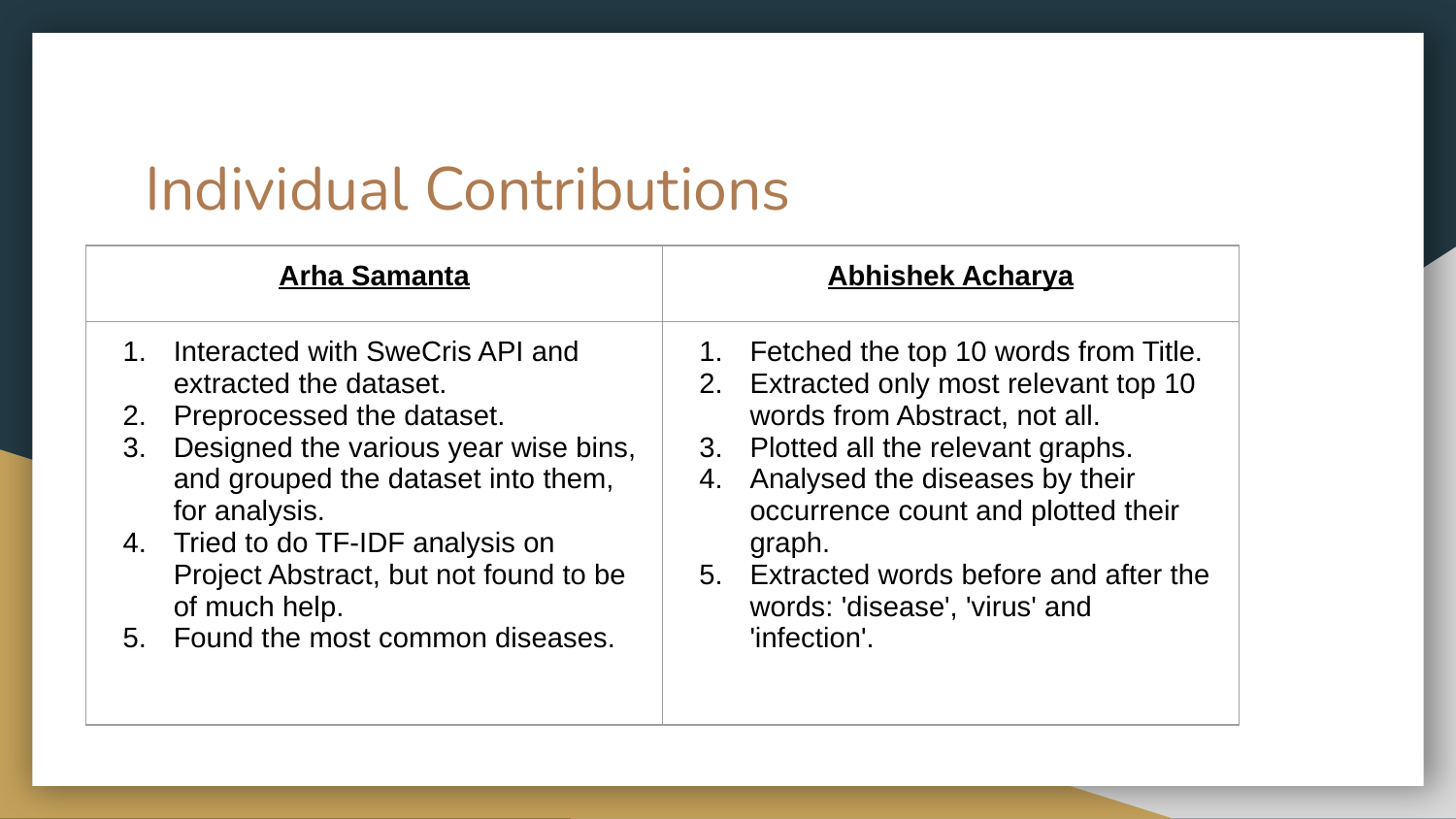

# Individual Contributions
| Arha Samanta | Abhishek Acharya |
| --- | --- |
| Interacted with SweCris API and extracted the dataset. Preprocessed the dataset. Designed the various year wise bins, and grouped the dataset into them, for analysis. Tried to do TF-IDF analysis on Project Abstract, but not found to be of much help. Found the most common diseases. | Fetched the top 10 words from Title. Extracted only most relevant top 10 words from Abstract, not all. Plotted all the relevant graphs. Analysed the diseases by their occurrence count and plotted their graph. Extracted words before and after the words: 'disease', 'virus' and 'infection'. |